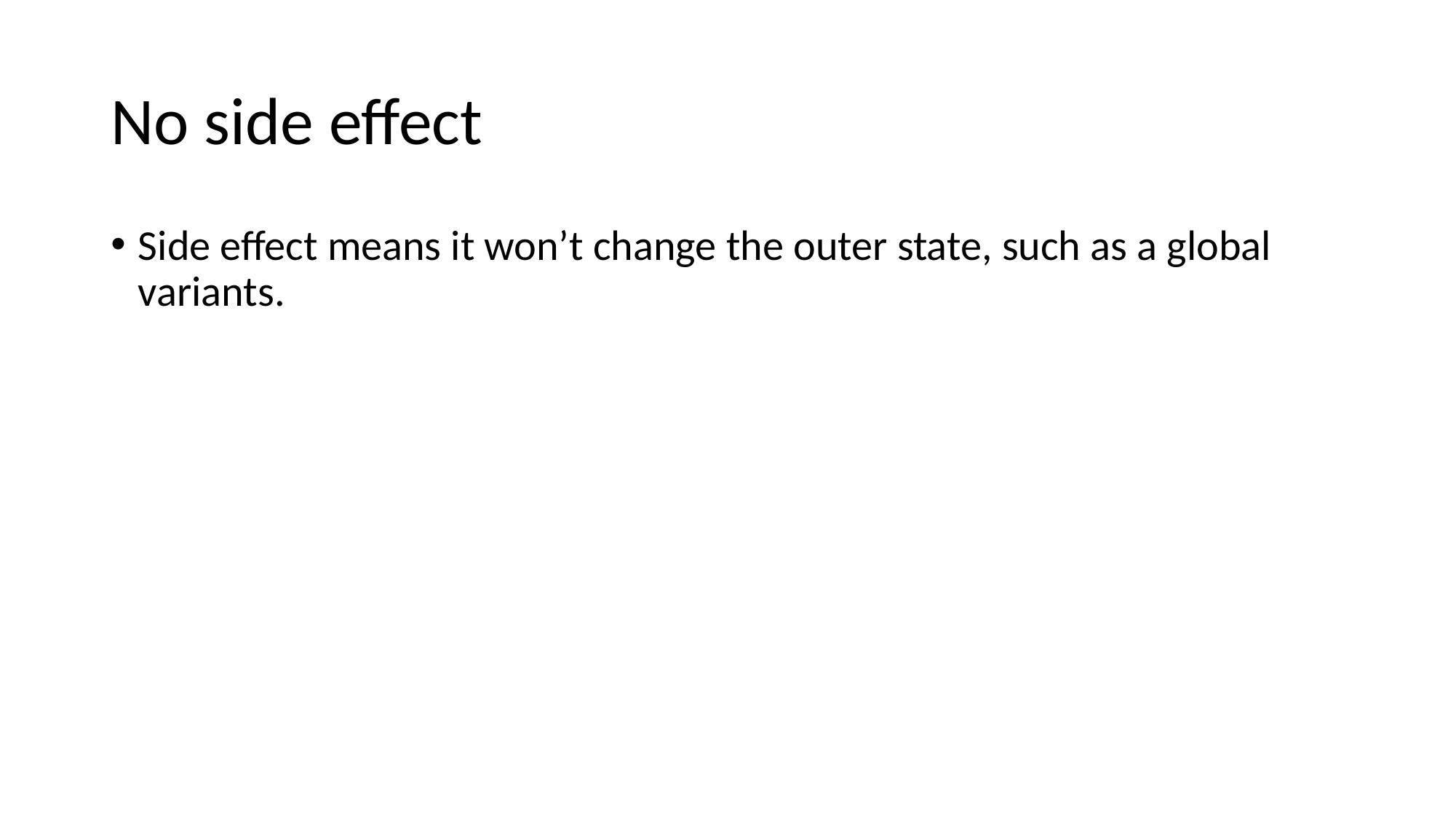

# No side effect
Side effect means it won’t change the outer state, such as a global variants.